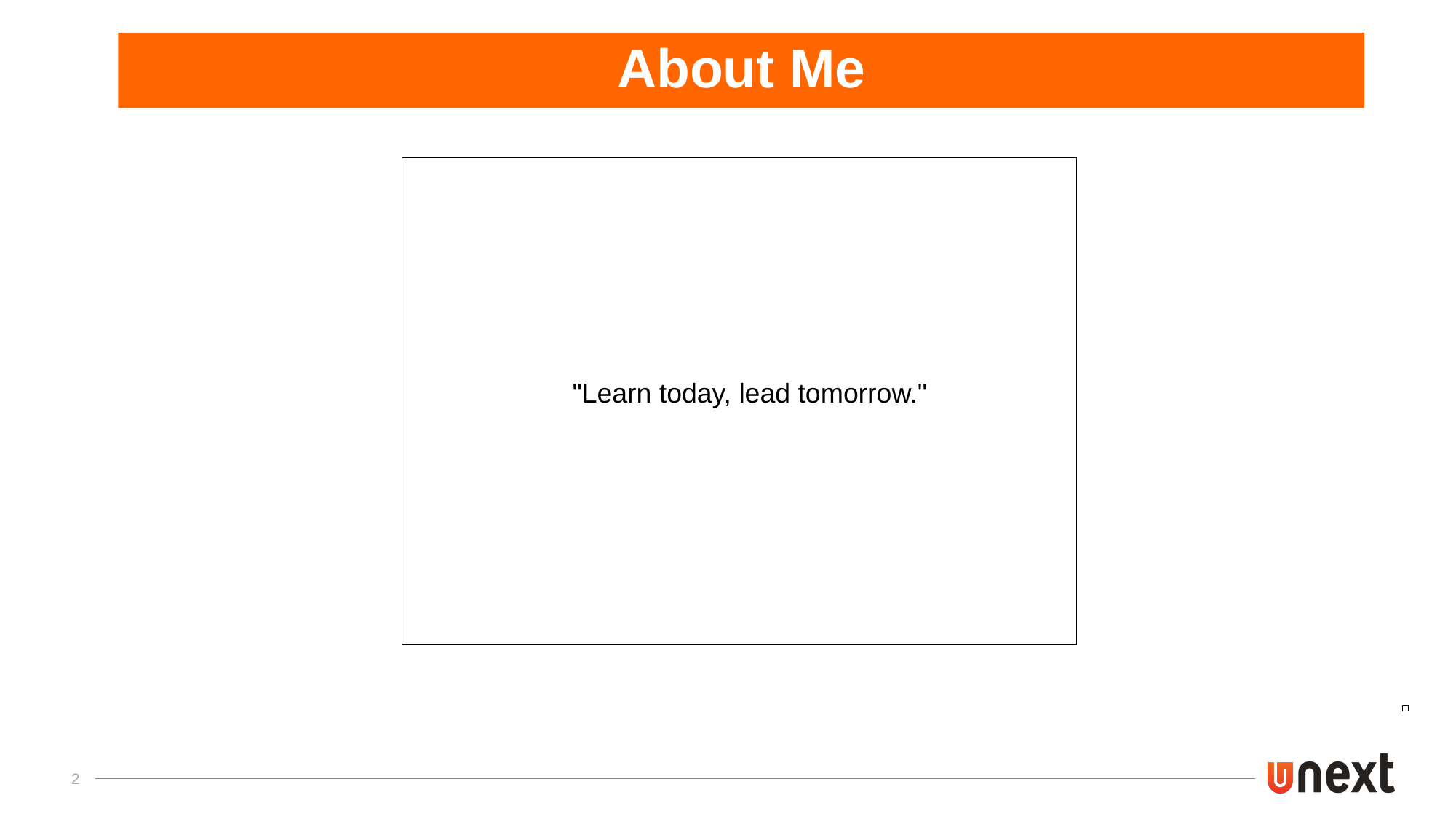

# About Me

"Learn today, lead tomorrow."

2